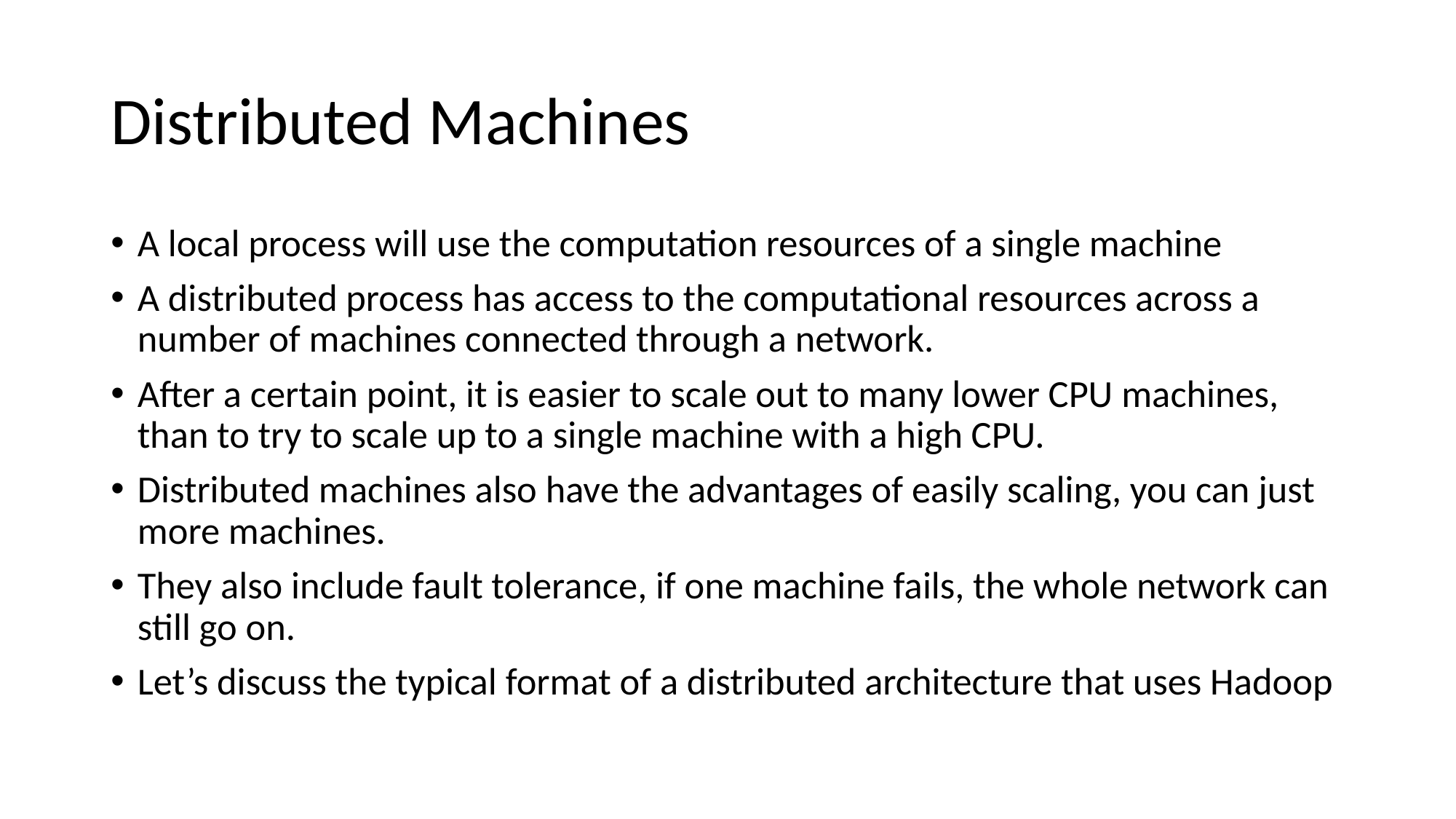

# Distributed Machines
A local process will use the computation resources of a single machine
A distributed process has access to the computational resources across a number of machines connected through a network.
After a certain point, it is easier to scale out to many lower CPU machines, than to try to scale up to a single machine with a high CPU.
Distributed machines also have the advantages of easily scaling, you can just more machines.
They also include fault tolerance, if one machine fails, the whole network can still go on.
Let’s discuss the typical format of a distributed architecture that uses Hadoop